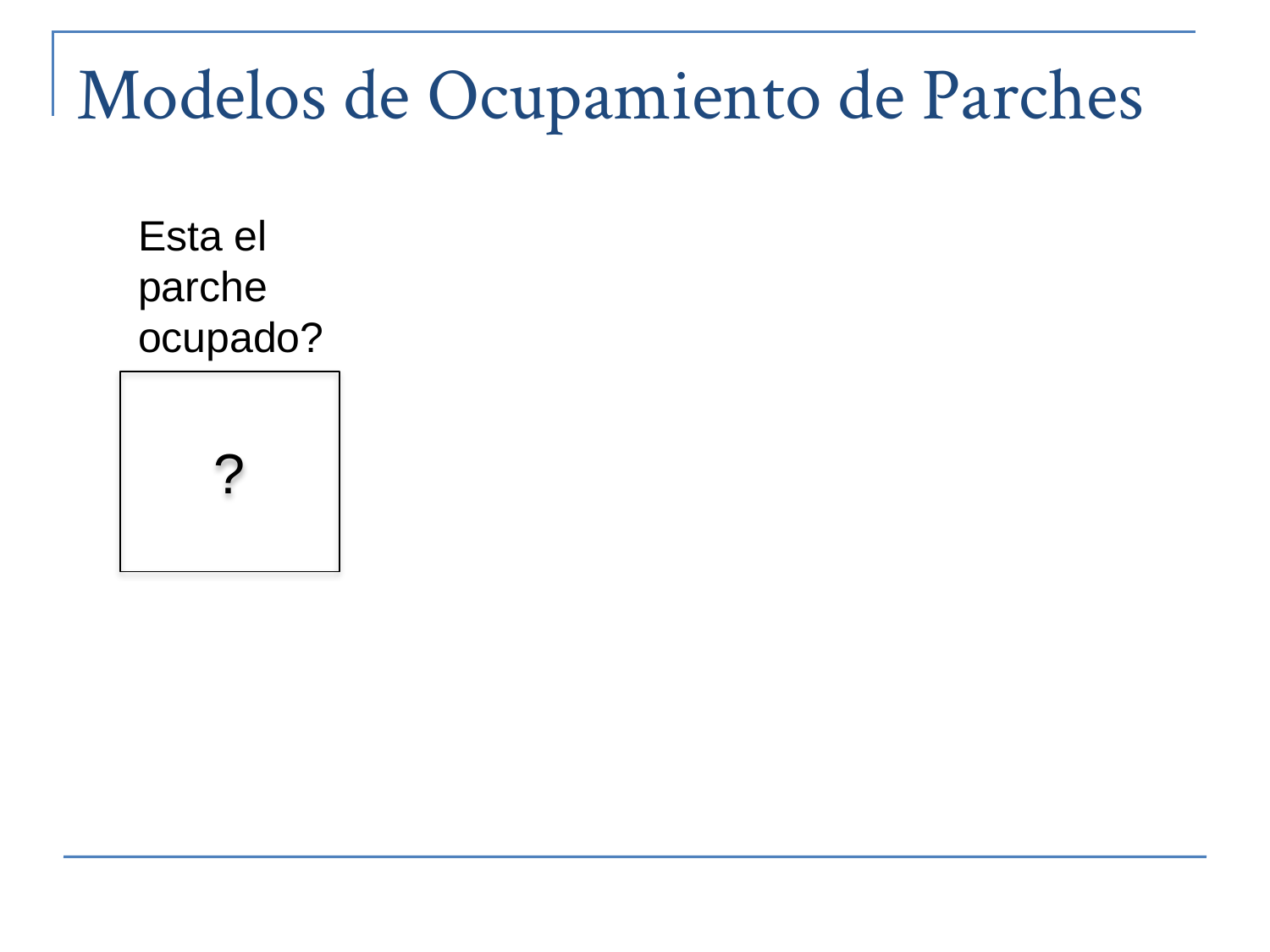

# Modelos de Ocupamiento de Parches
Esta el parche ocupado?
?